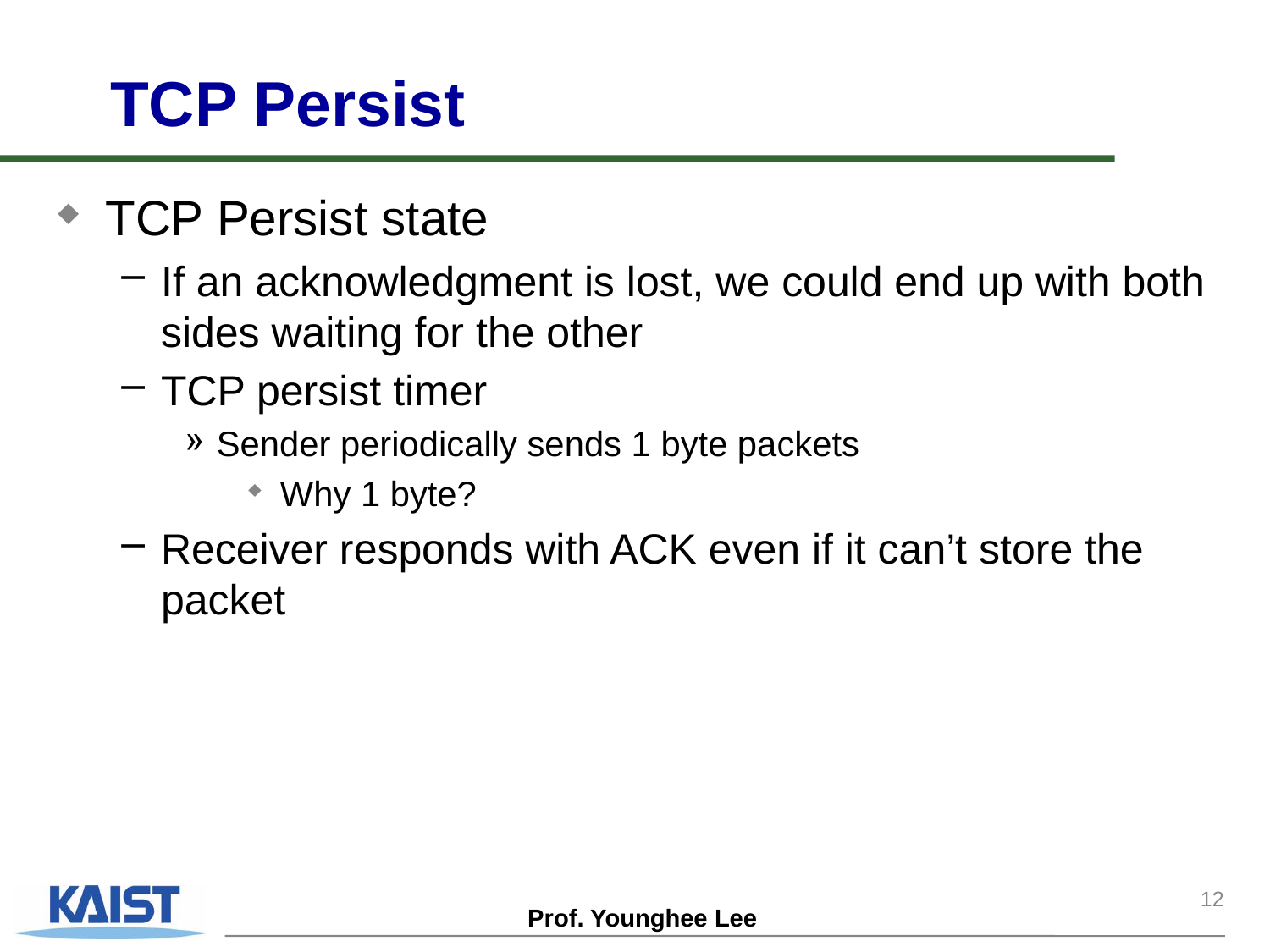

# TCP Persist
TCP Persist state
If an acknowledgment is lost, we could end up with both sides waiting for the other
TCP persist timer
Sender periodically sends 1 byte packets
Why 1 byte?
Receiver responds with ACK even if it can’t store the packet
12